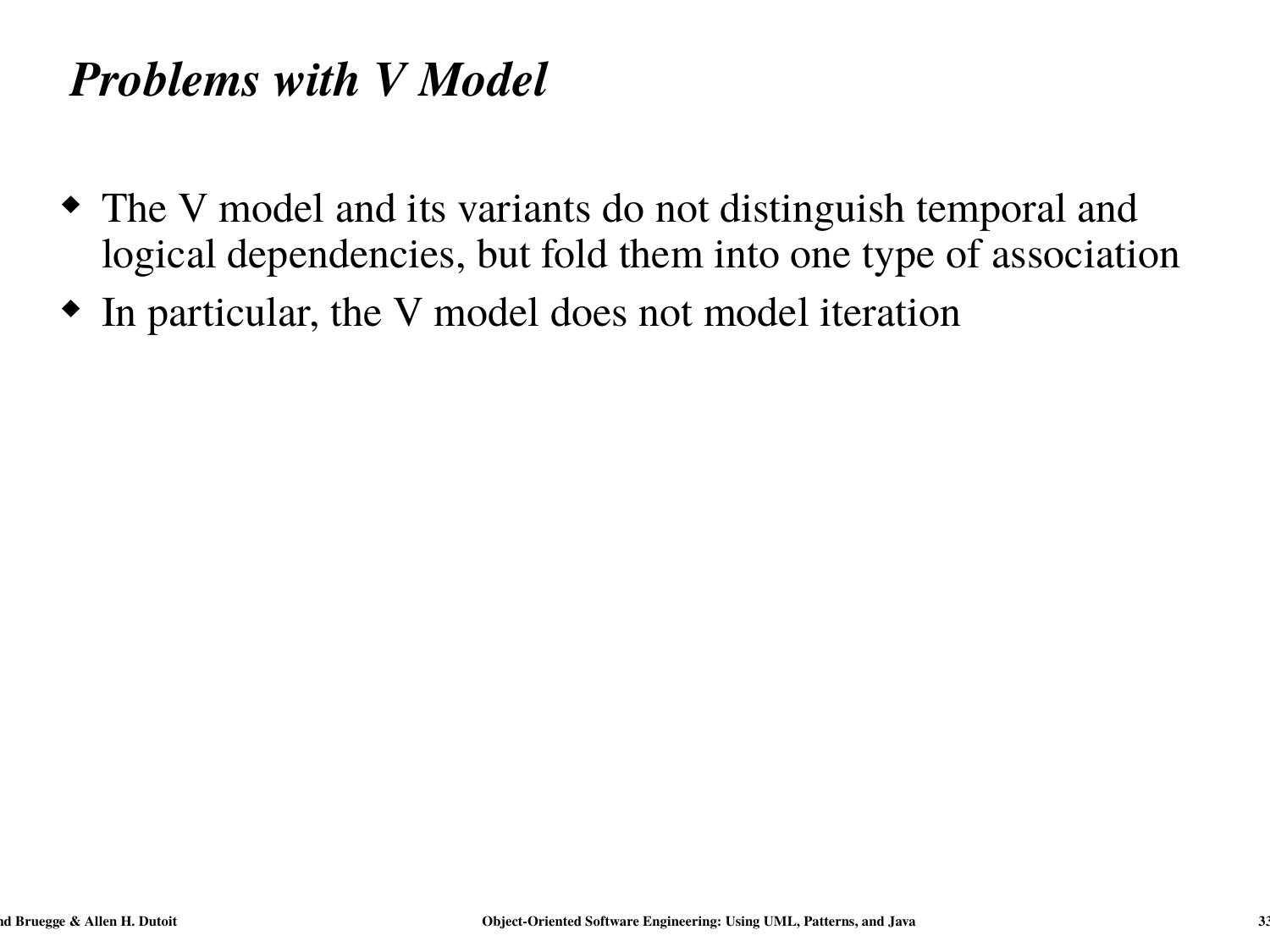

# Problems with V Model
The V model and its variants do not distinguish temporal and logical dependencies, but fold them into one type of association
In particular, the V model does not model iteration